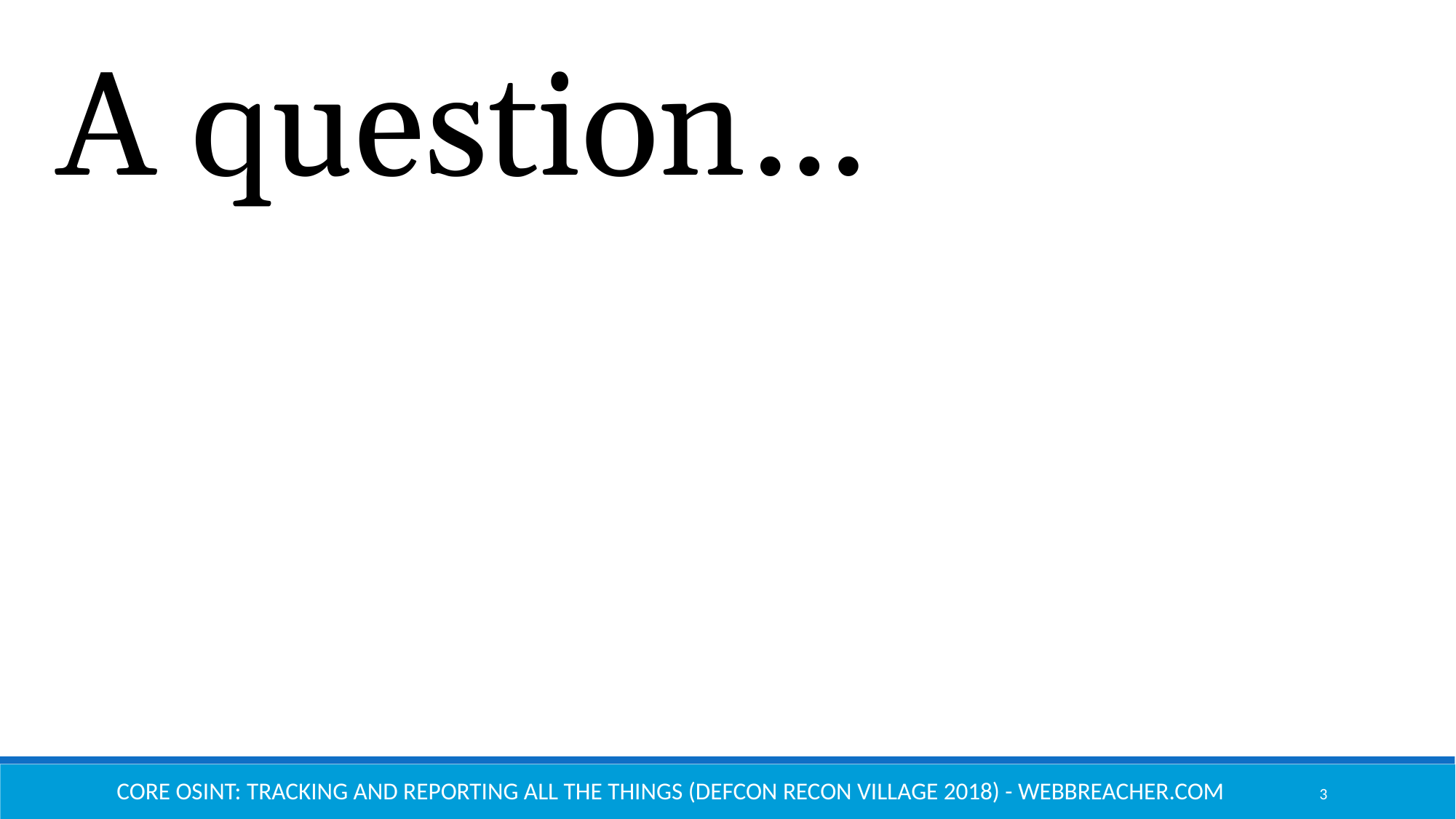

A question…
Core OSINT: Tracking and Reporting All the Things (Defcon Recon Village 2018) - Webbreacher.com
3